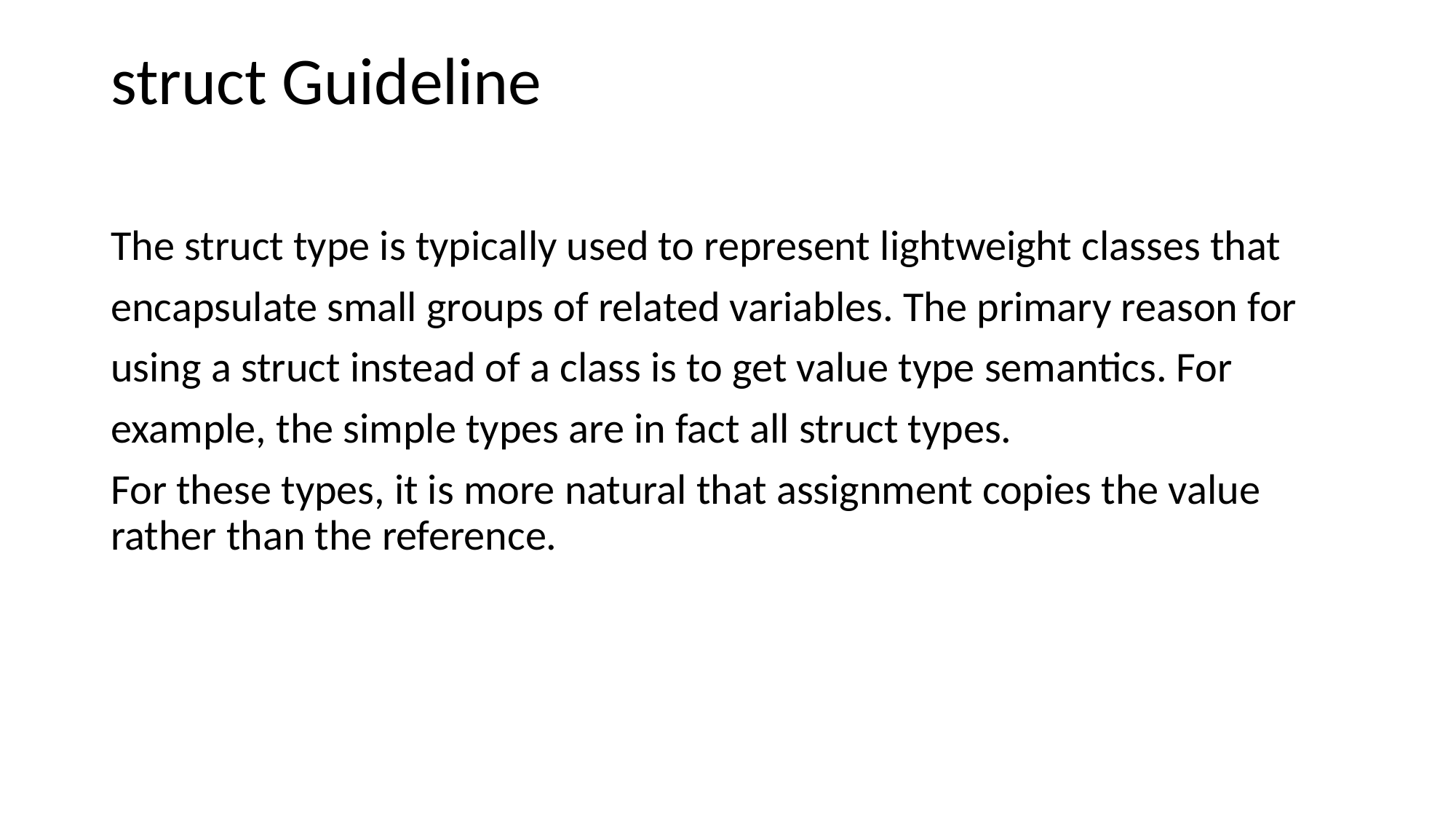

# struct Guideline
The struct type is typically used to represent lightweight classes that
encapsulate small groups of related variables. The primary reason for
using a struct instead of a class is to get value type semantics. For
example, the simple types are in fact all struct types.
For these types, it is more natural that assignment copies the value rather than the reference.